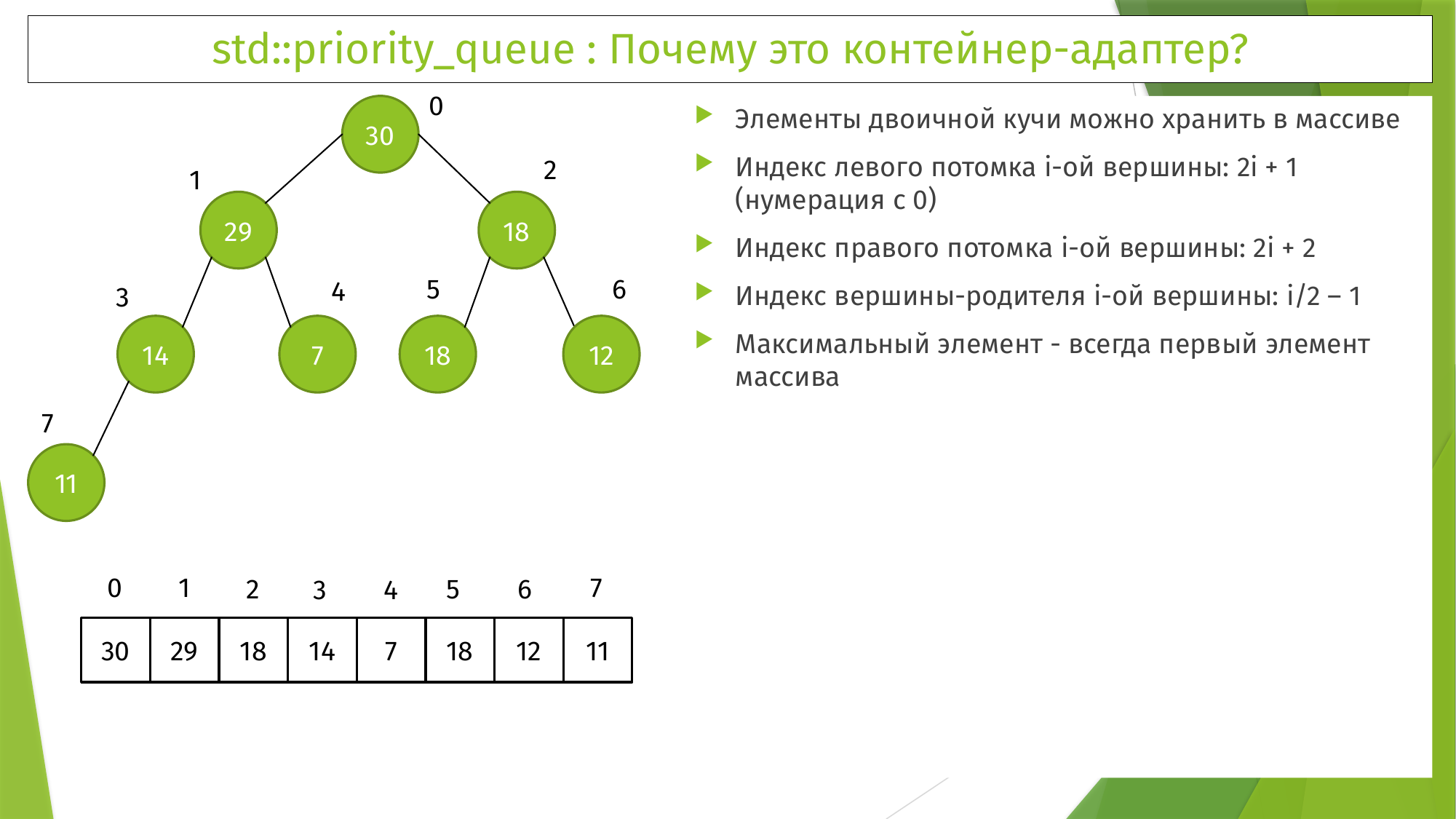

std::priority_queue : Почему это контейнер-адаптер?
0
30
Элементы двоичной кучи можно хранить в массиве
Индекс левого потомка i-oй вершины: 2i + 1 (нумерация с 0)
Индекс правого потомка i-ой вершины: 2i + 2
Индекс вершины-родителя i-ой вершины: i/2 – 1
Максимальный элемент - всегда первый элемент массива

2
1
18
29
5
6
4
3
18
14
7
12
7
11
0
1
7
2
5
6
3
4
30
29
18
14
7
18
12
11